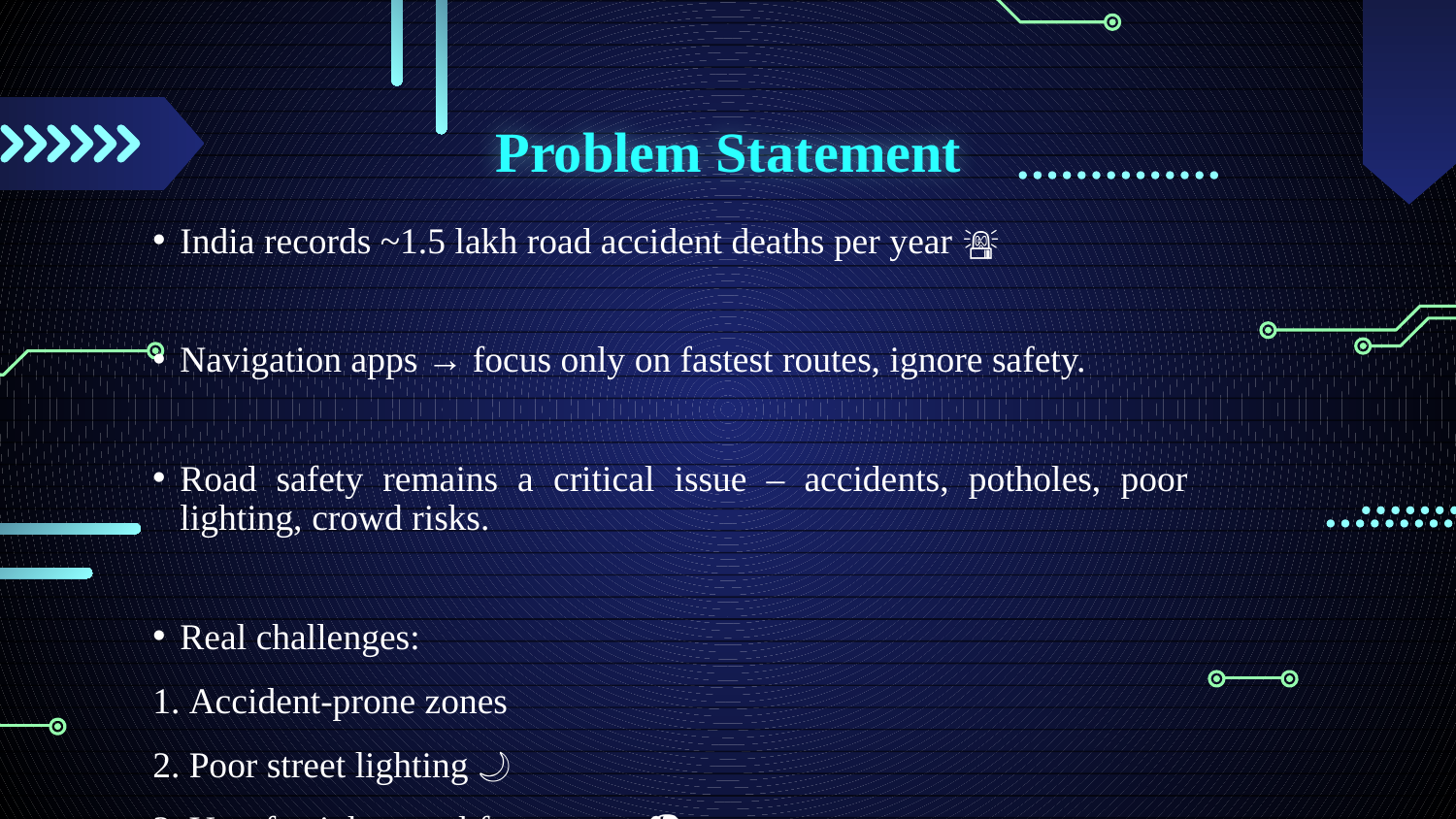

# Problem Statement

India records ~1.5 lakh road accident deaths per year 🚨

Navigation apps → focus only on fastest routes, ignore safety.

Road safety remains a critical issue – accidents, potholes, poor lighting, crowd risks.

Real challenges:
Accident-prone zones
Poor street lighting 🌙
Unsafe night travel for women 👩
Flood / rain risk 🌧Air pollution 🌍